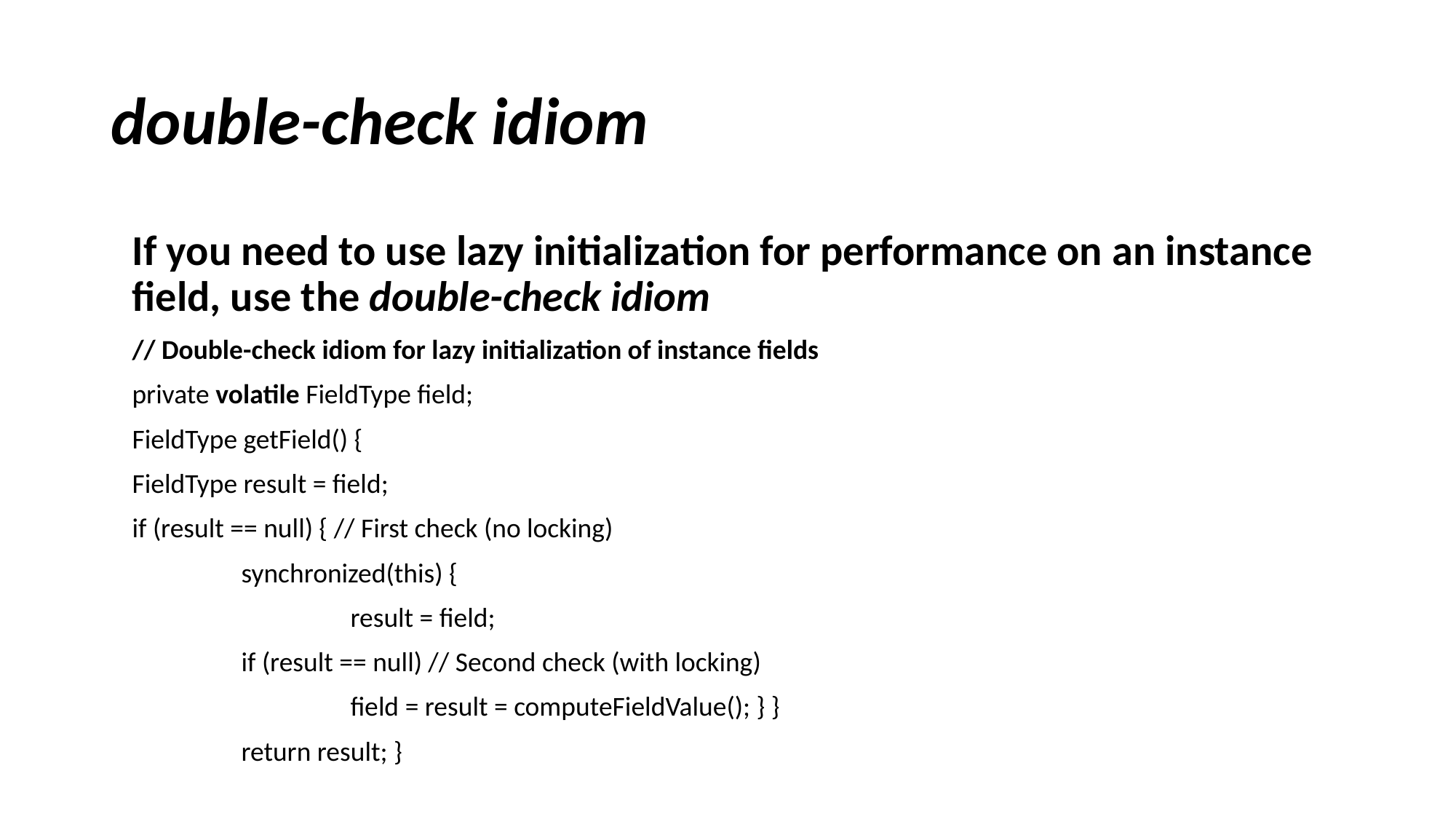

# double-check idiom
If you need to use lazy initialization for performance on an instance field, use the double-check idiom
// Double-check idiom for lazy initialization of instance fields
private volatile FieldType field;
FieldType getField() {
FieldType result = field;
if (result == null) { // First check (no locking)
	synchronized(this) {
		result = field;
	if (result == null) // Second check (with locking)
		field = result = computeFieldValue(); } }
	return result; }